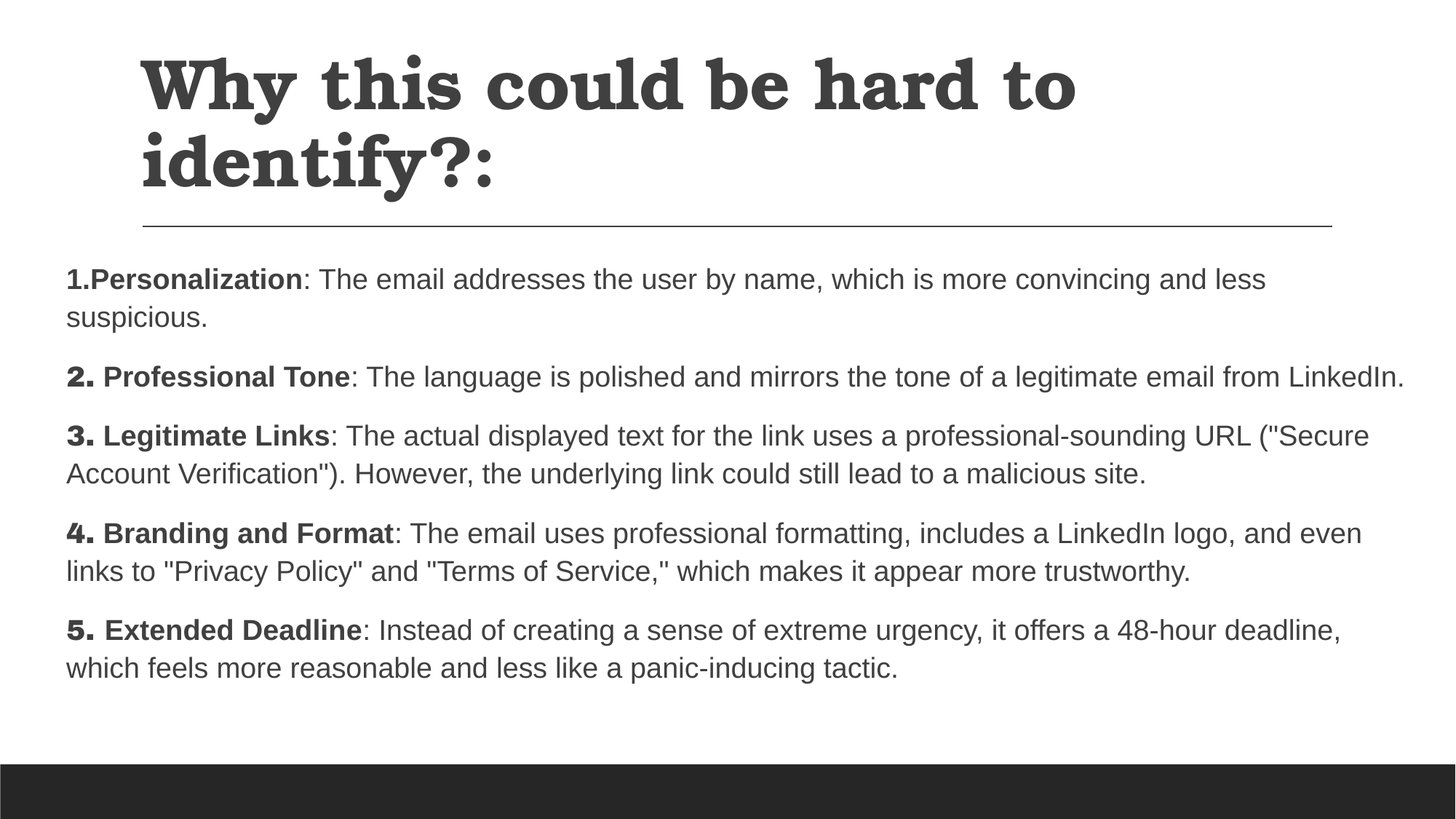

# Why this could be hard to identify?:
1.Personalization: The email addresses the user by name, which is more convincing and less suspicious.
2. Professional Tone: The language is polished and mirrors the tone of a legitimate email from LinkedIn.
3. Legitimate Links: The actual displayed text for the link uses a professional-sounding URL ("Secure Account Verification"). However, the underlying link could still lead to a malicious site.
4. Branding and Format: The email uses professional formatting, includes a LinkedIn logo, and even links to "Privacy Policy" and "Terms of Service," which makes it appear more trustworthy.
5. Extended Deadline: Instead of creating a sense of extreme urgency, it offers a 48-hour deadline, which feels more reasonable and less like a panic-inducing tactic.